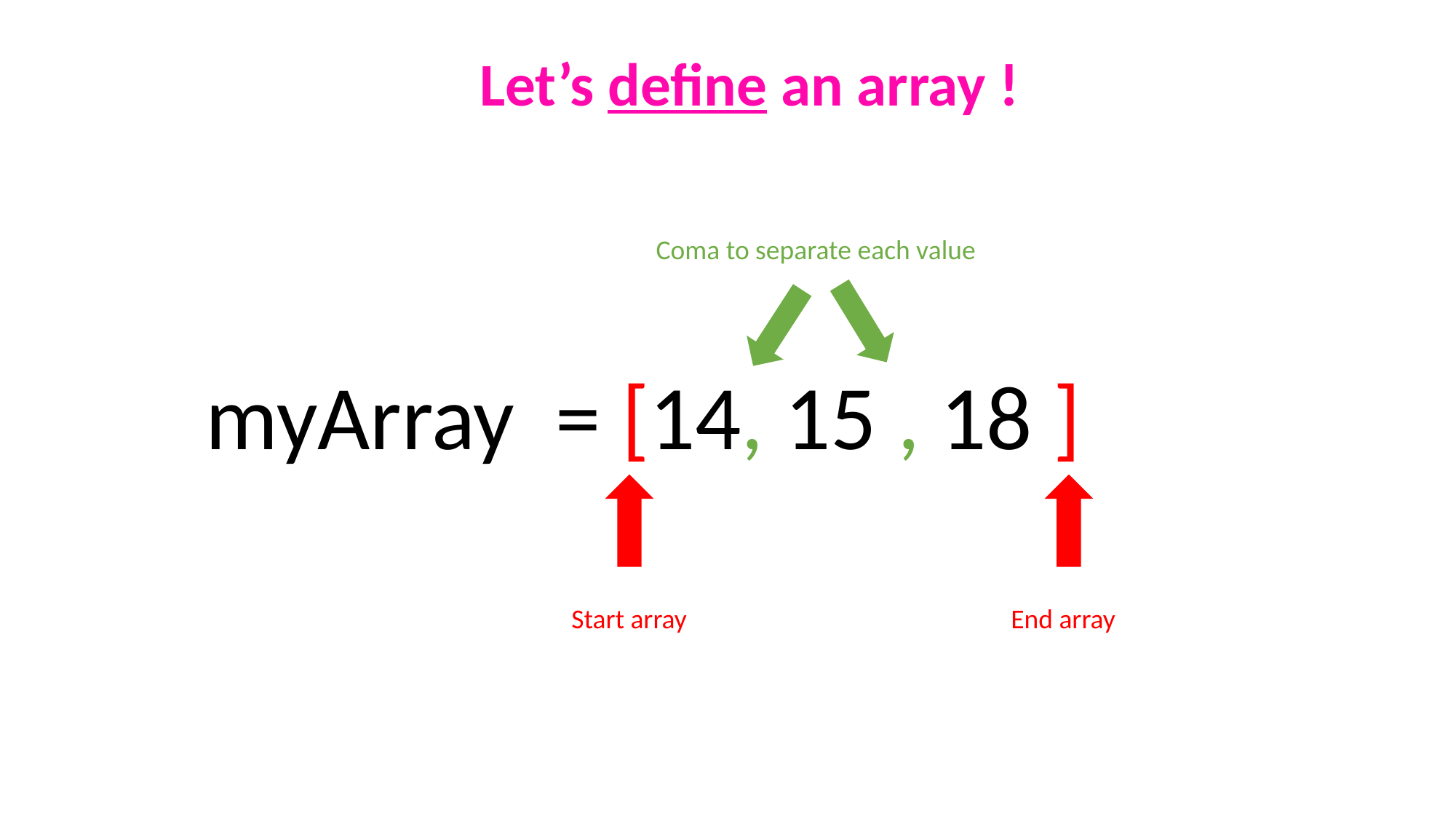

Let’s define an array !
Coma to separate each value

myArray  = [14, 15 , 18 ]

Start array
End array